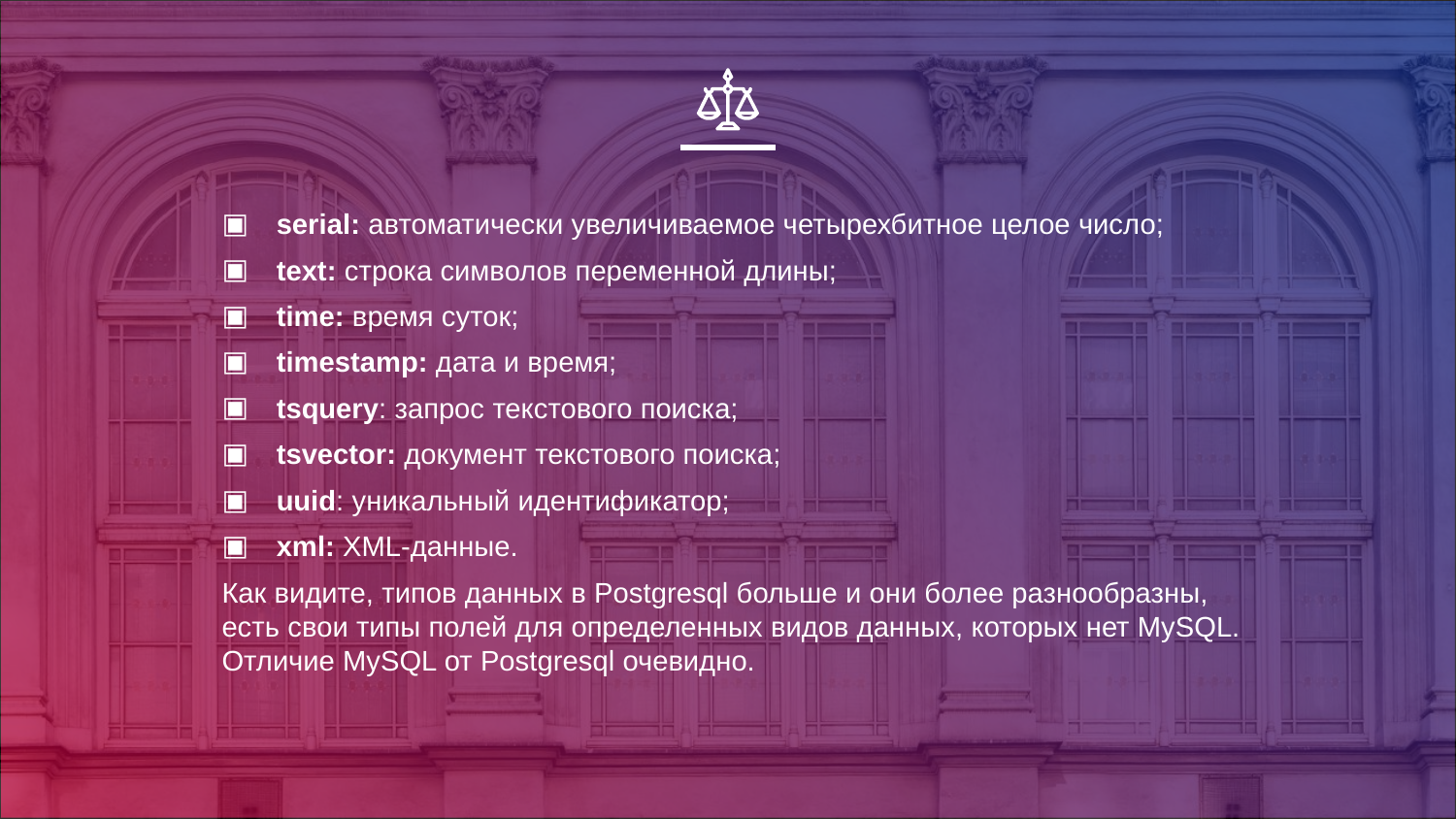

#
serial: автоматически увеличиваемое четырехбитное целое число;
text: строка символов переменной длины;
time: время суток;
timestamp: дата и время;
tsquery: запрос текстового поиска;
tsvector: документ текстового поиска;
uuid: уникальный идентификатор;
xml: XML-данные.
Как видите, типов данных в Postgresql больше и они более разнообразны, есть свои типы полей для определенных видов данных, которых нет MySQL. Отличие MySQL от Postgresql очевидно.